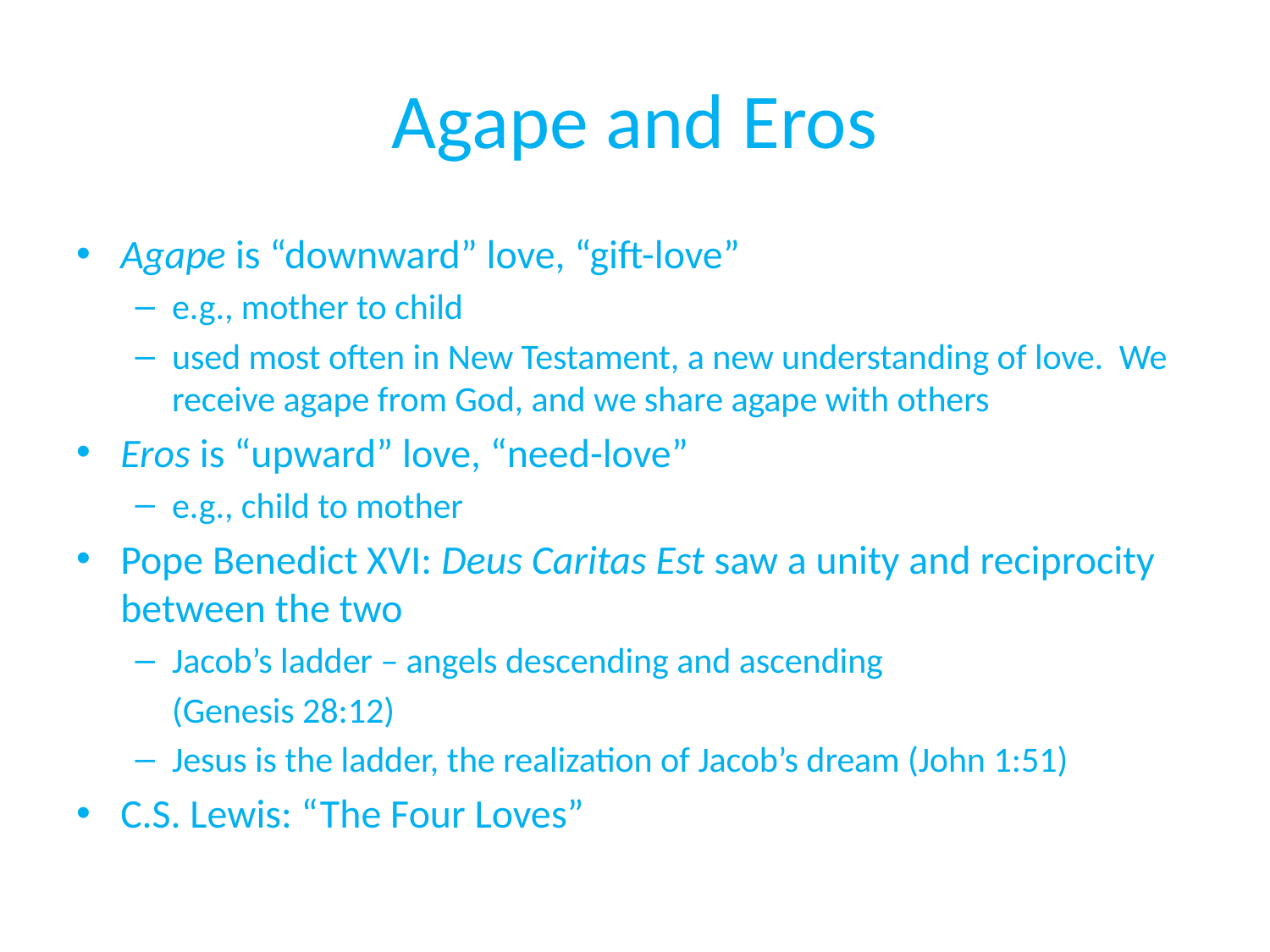

# Agape and Eros
Agape is “downward” love, “gift-love”
e.g., mother to child
used most often in New Testament, a new understanding of love.  We receive agape from God, and we share agape with others
Eros is “upward” love, “need-love”
e.g., child to mother
Pope Benedict XVI: Deus Caritas Est saw a unity and reciprocity between the two
Jacob’s ladder – angels descending and ascending
							(Genesis 28:12)
Jesus is the ladder, the realization of Jacob’s dream (John 1:51)
C.S. Lewis: “The Four Loves”